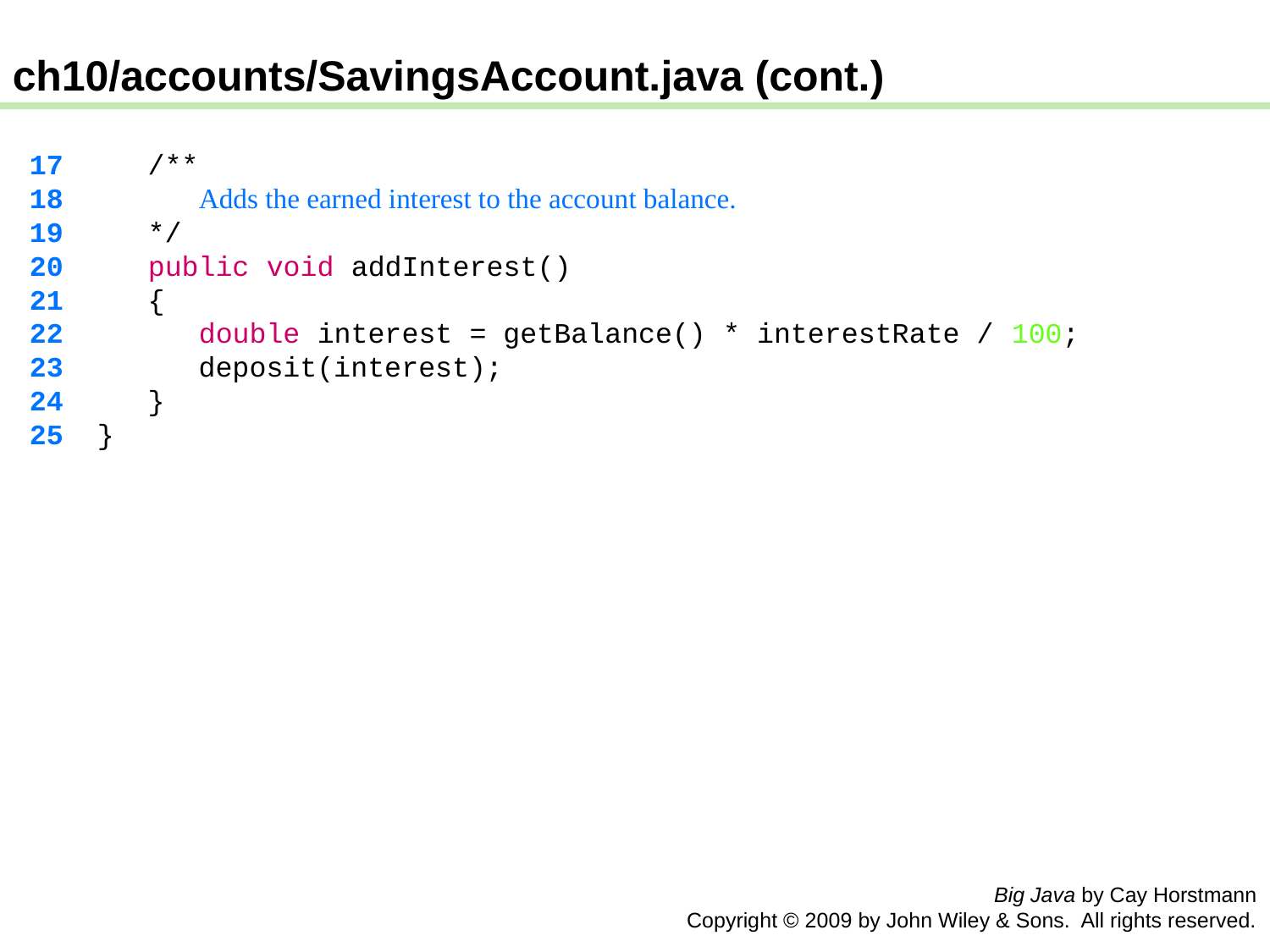

ch10/accounts/SavingsAccount.java (cont.)
 17     /**
 18        Adds the earned interest to the account balance.
 19     */
 20     public void addInterest()
 21     {
 22        double interest = getBalance() * interestRate / 100;
 23        deposit(interest);
 24     }
 25  }
Big Java by Cay Horstmann
Copyright © 2009 by John Wiley & Sons.  All rights reserved.